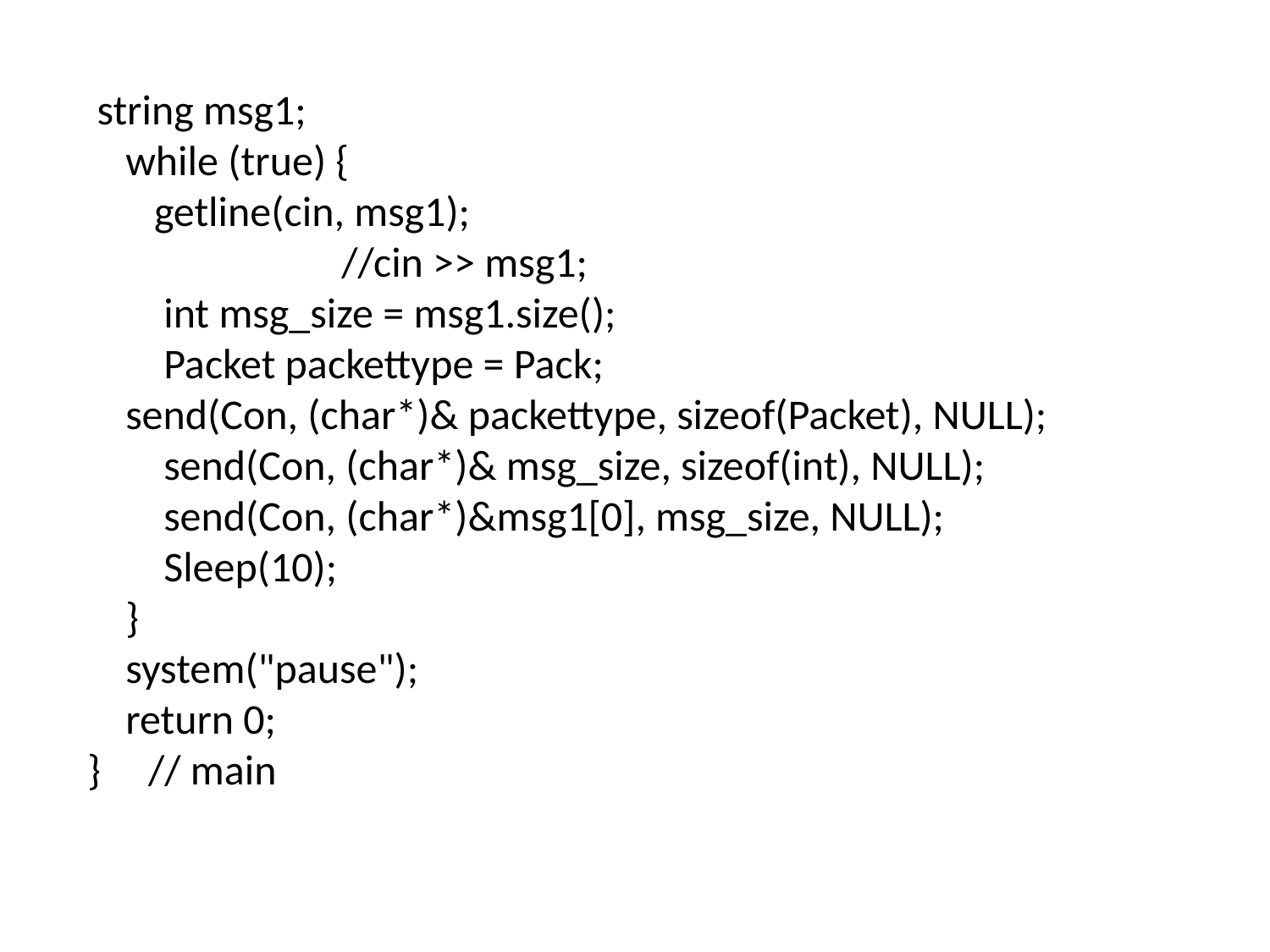

string msg1;
    while (true) {
       getline(cin, msg1);
		//cin >> msg1;
        int msg_size = msg1.size();
        Packet packettype = Pack;
    send(Con, (char*)& packettype, sizeof(Packet), NULL);
        send(Con, (char*)& msg_size, sizeof(int), NULL);
        send(Con, (char*)&msg1[0], msg_size, NULL);
        Sleep(10);
    }
    system("pause");
    return 0;
}     // main